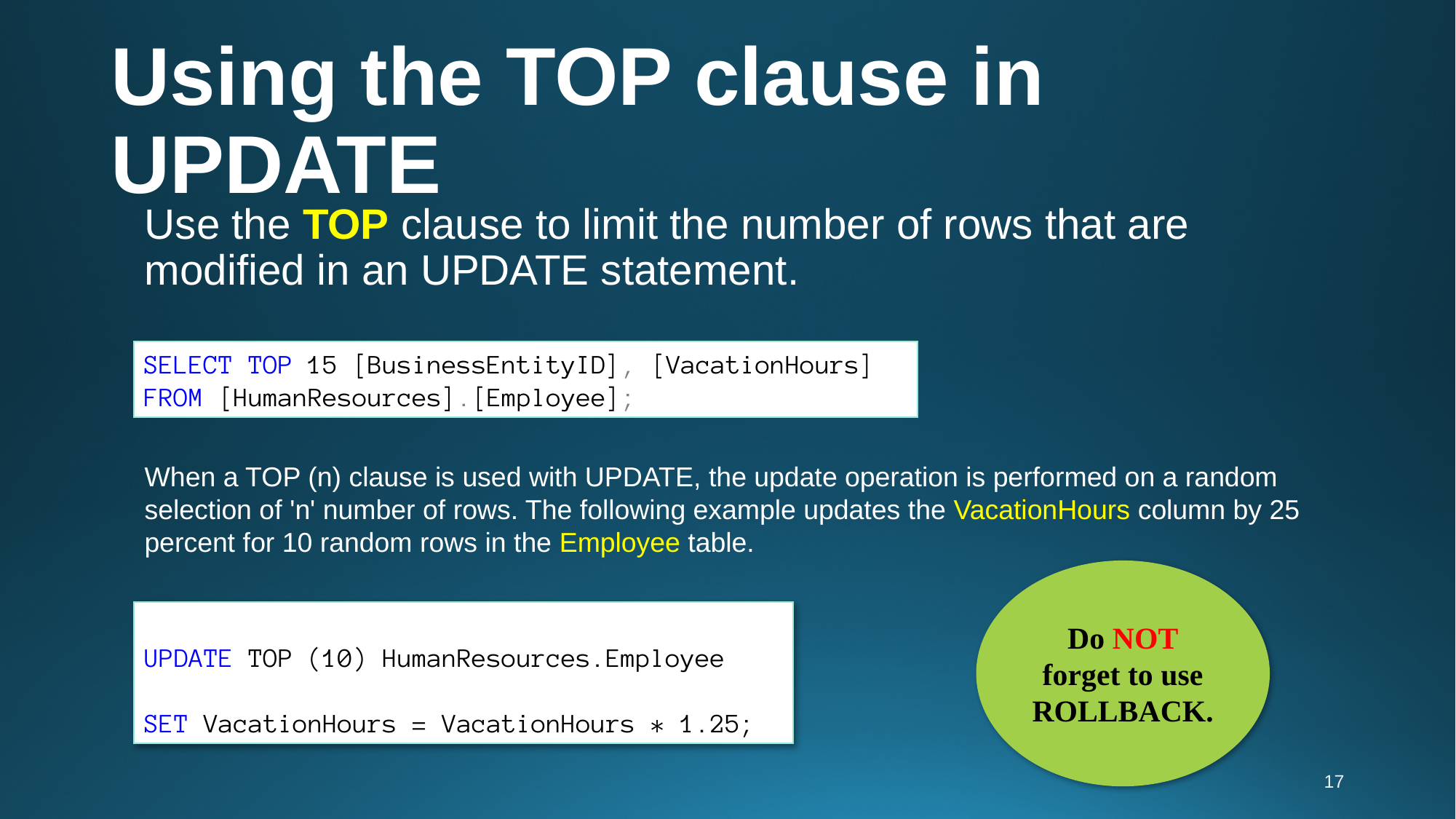

# Using the TOP clause in UPDATE
Use the TOP clause to limit the number of rows that are modified in an UPDATE statement.

SELECT TOP 15 [BusinessEntityID], [VacationHours]
FROM [HumanResources].[Employee];
When a TOP (n) clause is used with UPDATE, the update operation is performed on a random selection of 'n' number of rows. The following example updates the VacationHours column by 25 percent for 10 random rows in the Employee table.
Do NOT forget to use ROLLBACK.
UPDATE TOP (10) HumanResources.Employee
SET VacationHours = VacationHours * 1.25;
17